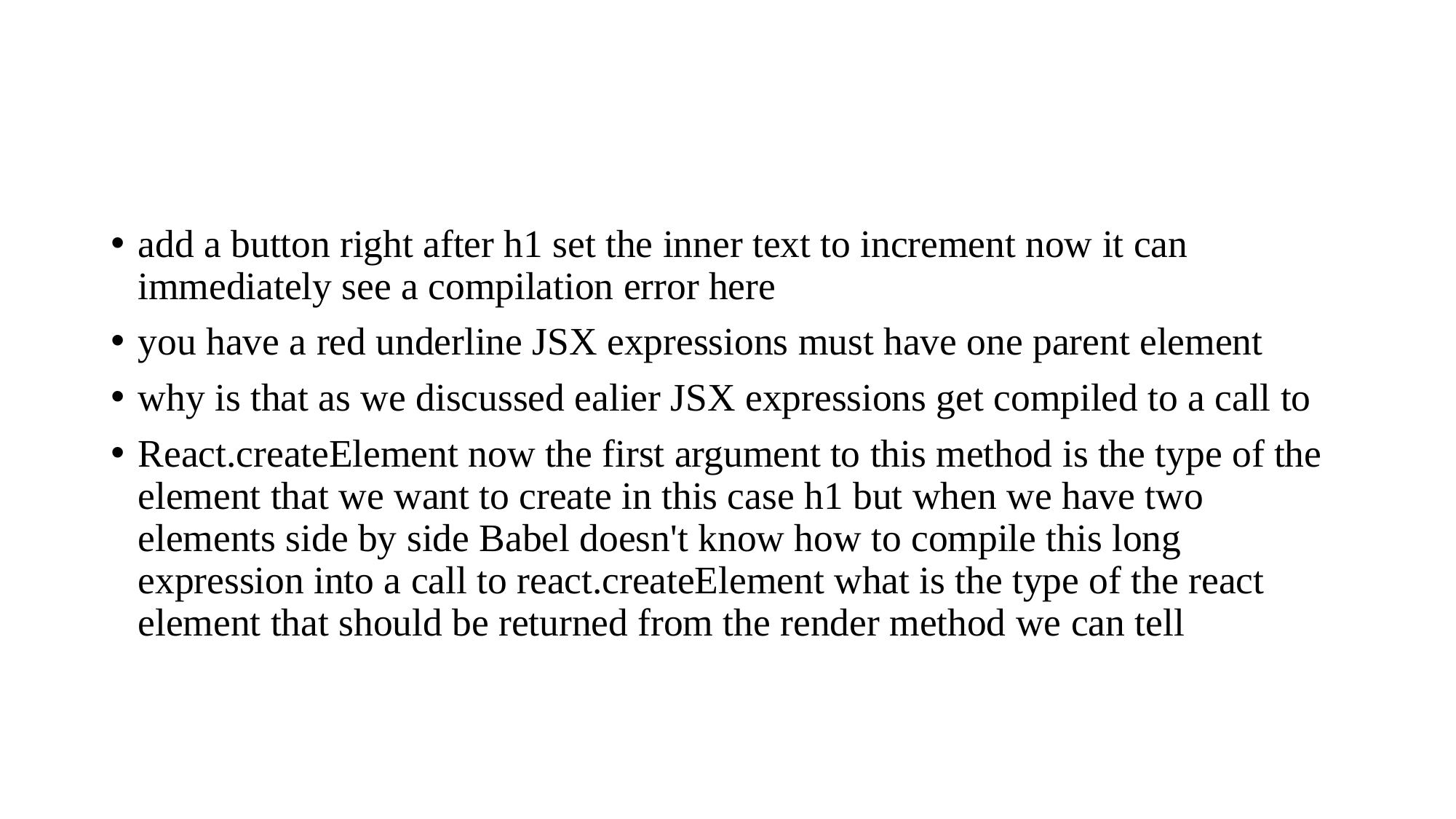

#
add a button right after h1 set the inner text to increment now it can immediately see a compilation error here
you have a red underline JSX expressions must have one parent element
why is that as we discussed ealier JSX expressions get compiled to a call to
React.createElement now the first argument to this method is the type of the element that we want to create in this case h1 but when we have two elements side by side Babel doesn't know how to compile this long expression into a call to react.createElement what is the type of the react element that should be returned from the render method we can tell